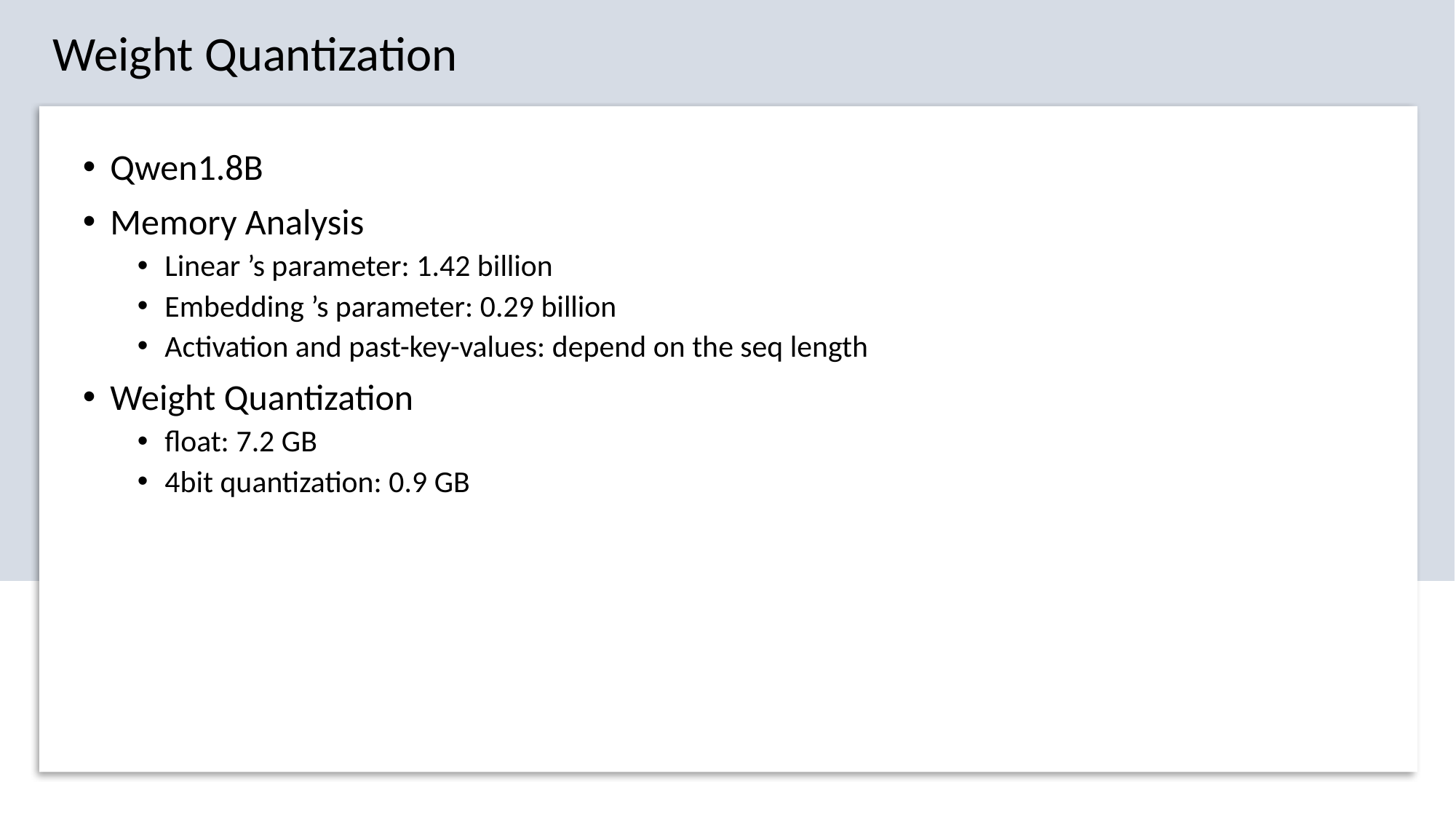

Weight Quantization
Qwen1.8B
Memory Analysis
Linear ’s parameter: 1.42 billion
Embedding ’s parameter: 0.29 billion
Activation and past-key-values: depend on the seq length
Weight Quantization
float: 7.2 GB
4bit quantization: 0.9 GB
7